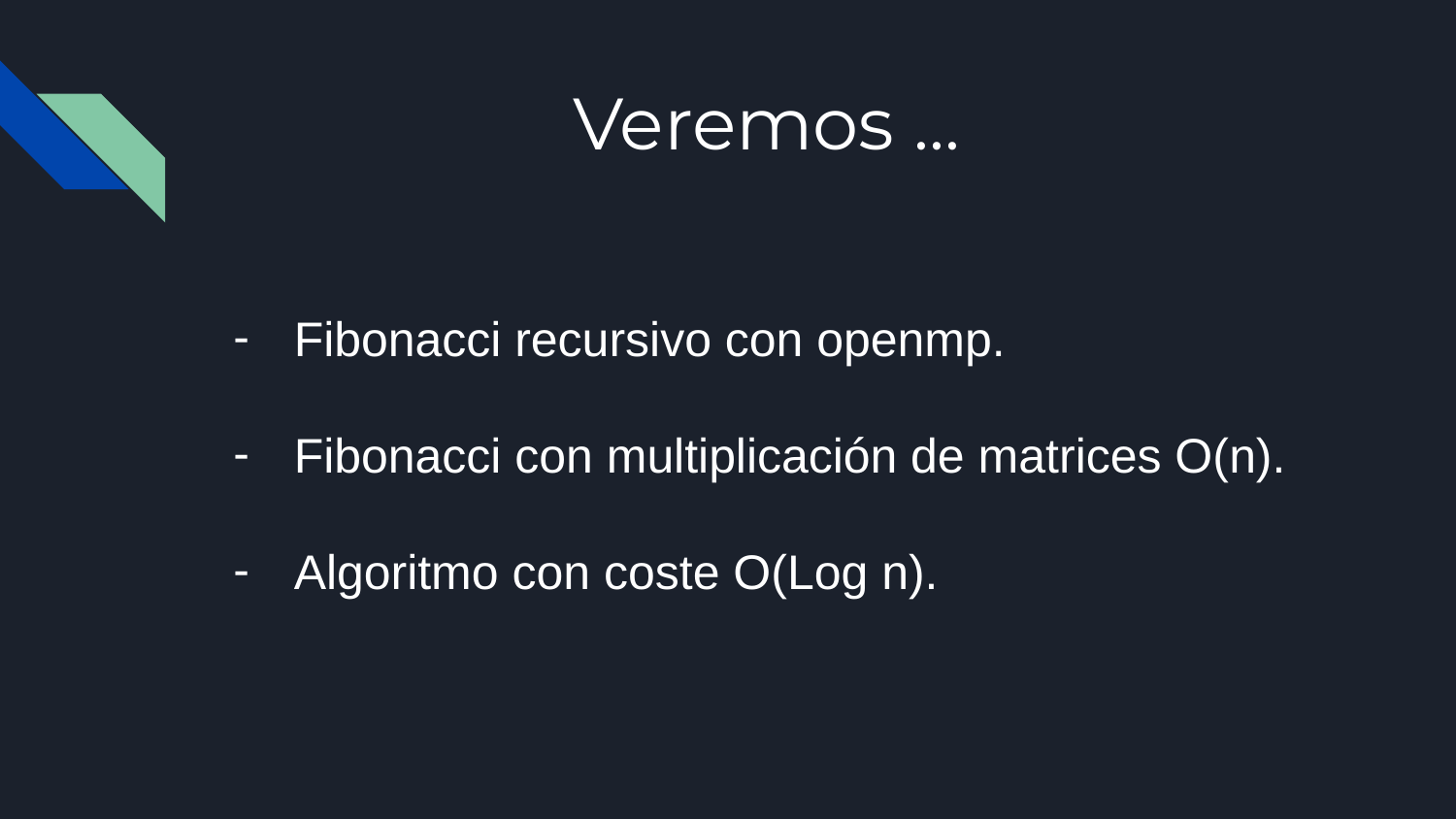

# Veremos ...

Fibonacci recursivo con openmp.

Fibonacci con multiplicación de matrices O(n).

Algoritmo con coste O(Log n).